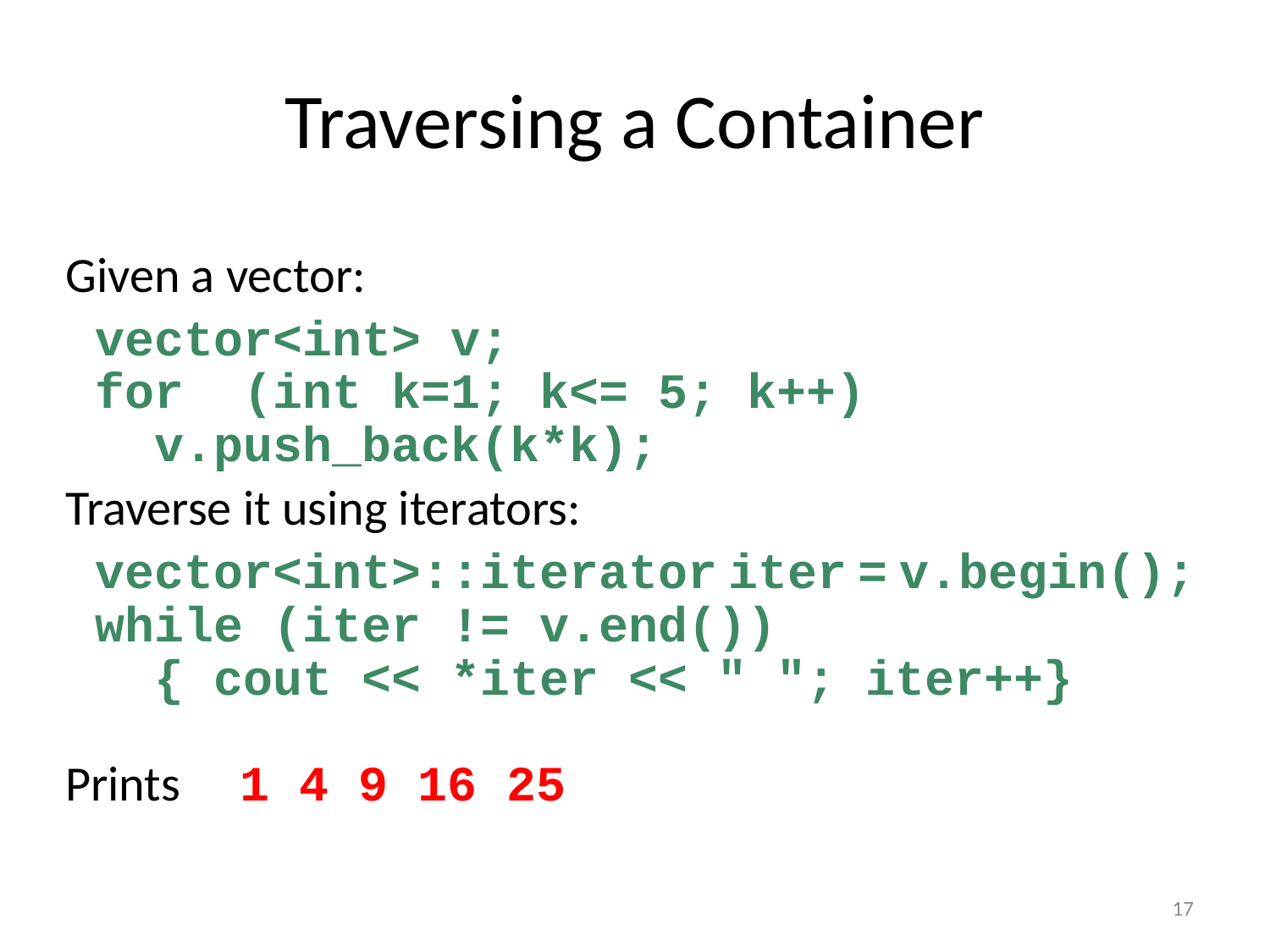

# Traversing a Container
Given a vector:
 vector<int> v;
 for  (int k=1; k<= 5; k++)
   v.push_back(k*k);
Traverse it using iterators:
 vector<int>::iterator iter = v.begin();
 while (iter != v.end())
   { cout << *iter << " "; iter++}

Prints  	1 4 9 16 25
17